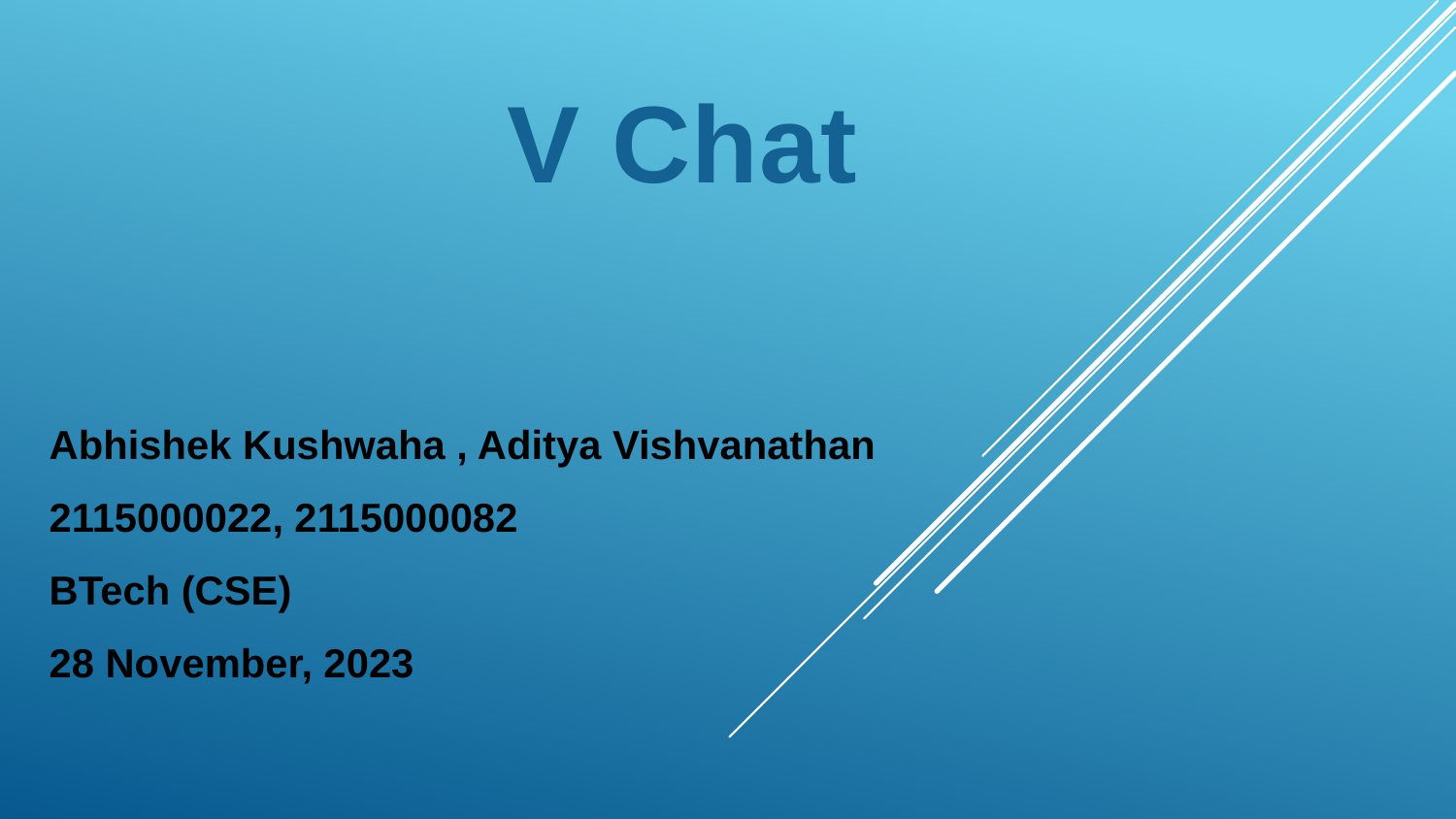

V Chat
# 00
Abhishek Kushwaha , Aditya Vishvanathan
2115000022, 2115000082
BTech (CSE)
28 November, 2023
Your Name
University Name
Department Name
Date